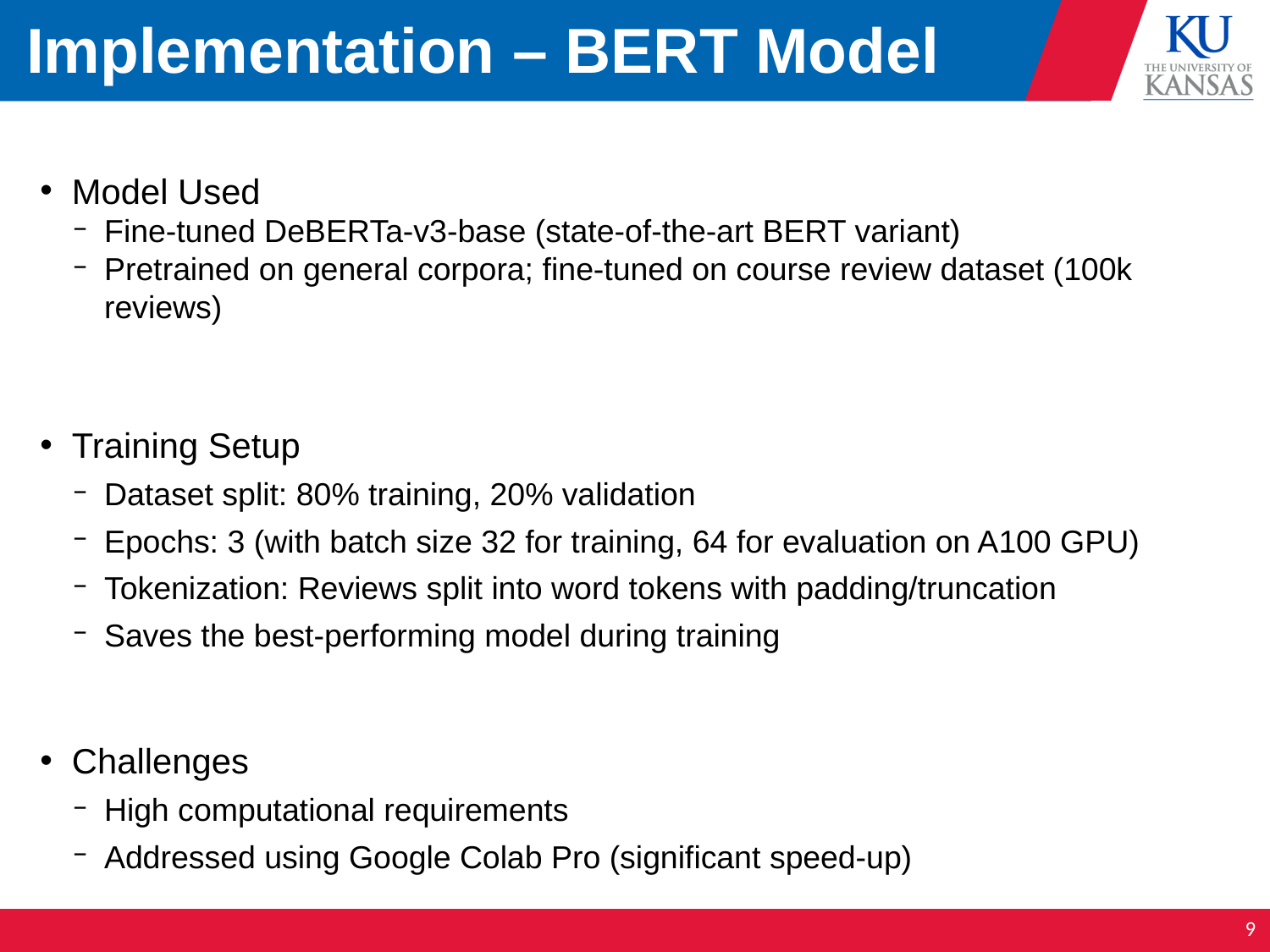

# Implementation – BERT Model
Model Used
Fine-tuned DeBERTa-v3-base (state-of-the-art BERT variant)
Pretrained on general corpora; fine-tuned on course review dataset (100k reviews)

Training Setup
Dataset split: 80% training, 20% validation
Epochs: 3 (with batch size 32 for training, 64 for evaluation on A100 GPU)
Tokenization: Reviews split into word tokens with padding/truncation
Saves the best-performing model during training

Challenges
High computational requirements
Addressed using Google Colab Pro (significant speed-up)
9